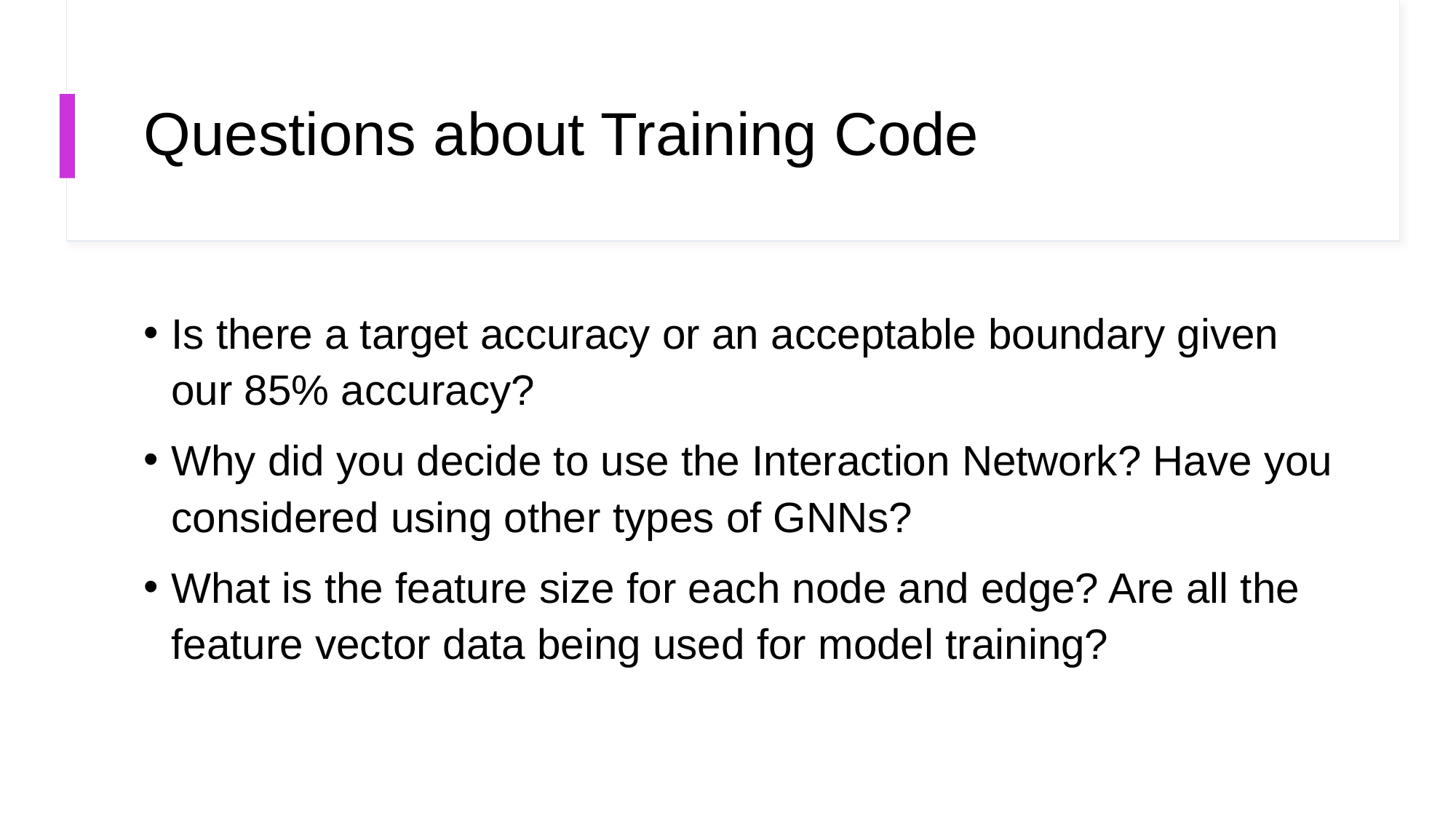

# Questions about Training Code
Is there a target accuracy or an acceptable boundary given our 85% accuracy?
Why did you decide to use the Interaction Network? Have you considered using other types of GNNs?
What is the feature size for each node and edge? Are all the feature vector data being used for model training?